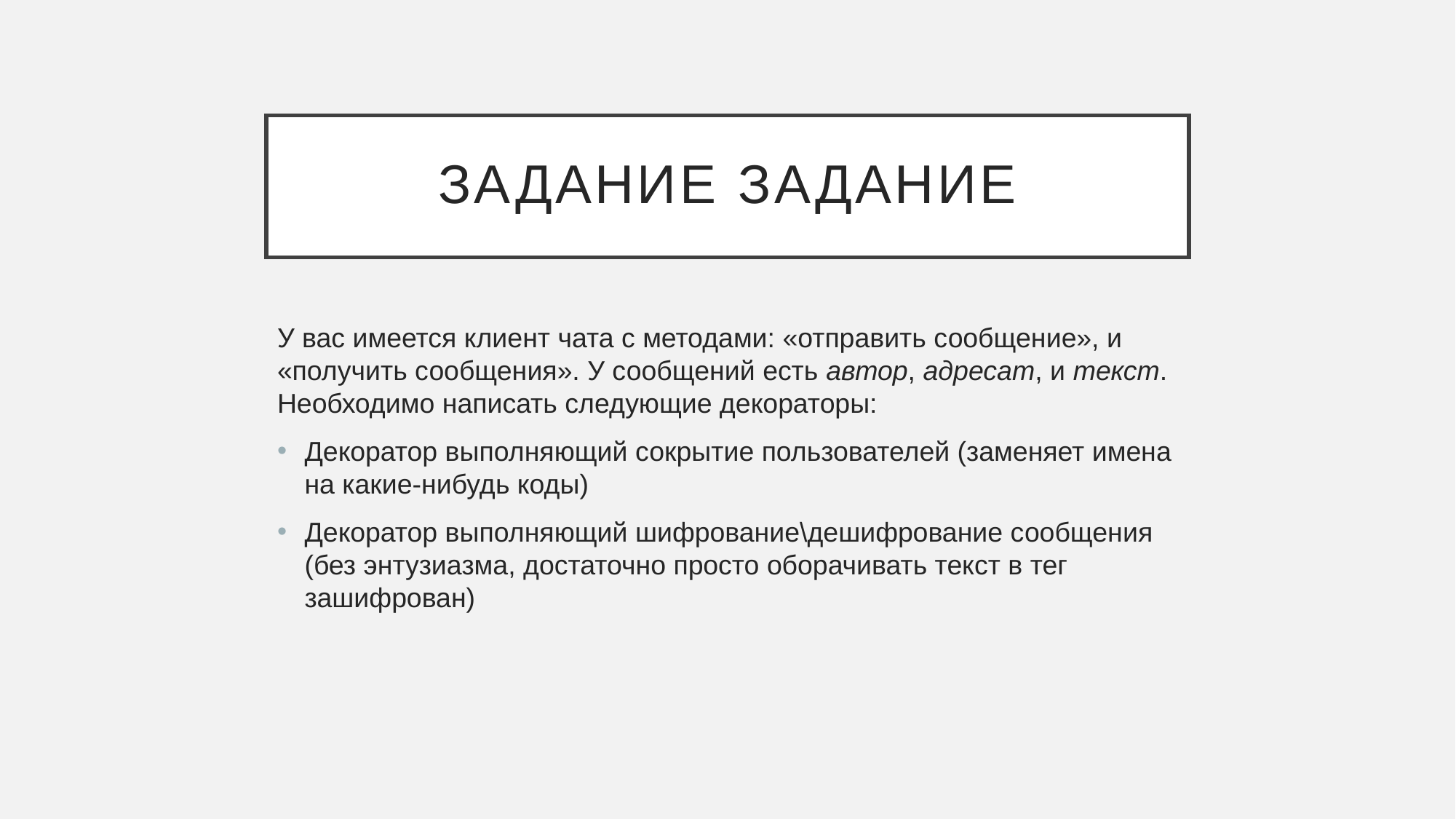

# ЗАДАние задание
У вас имеется клиент чата с методами: «отправить сообщение», и «получить сообщения». У сообщений есть автор, адресат, и текст. Необходимо написать следующие декораторы:
Декоратор выполняющий сокрытие пользователей (заменяет имена на какие-нибудь коды)
Декоратор выполняющий шифрование\дешифрование сообщения (без энтузиазма, достаточно просто оборачивать текст в тег зашифрован)